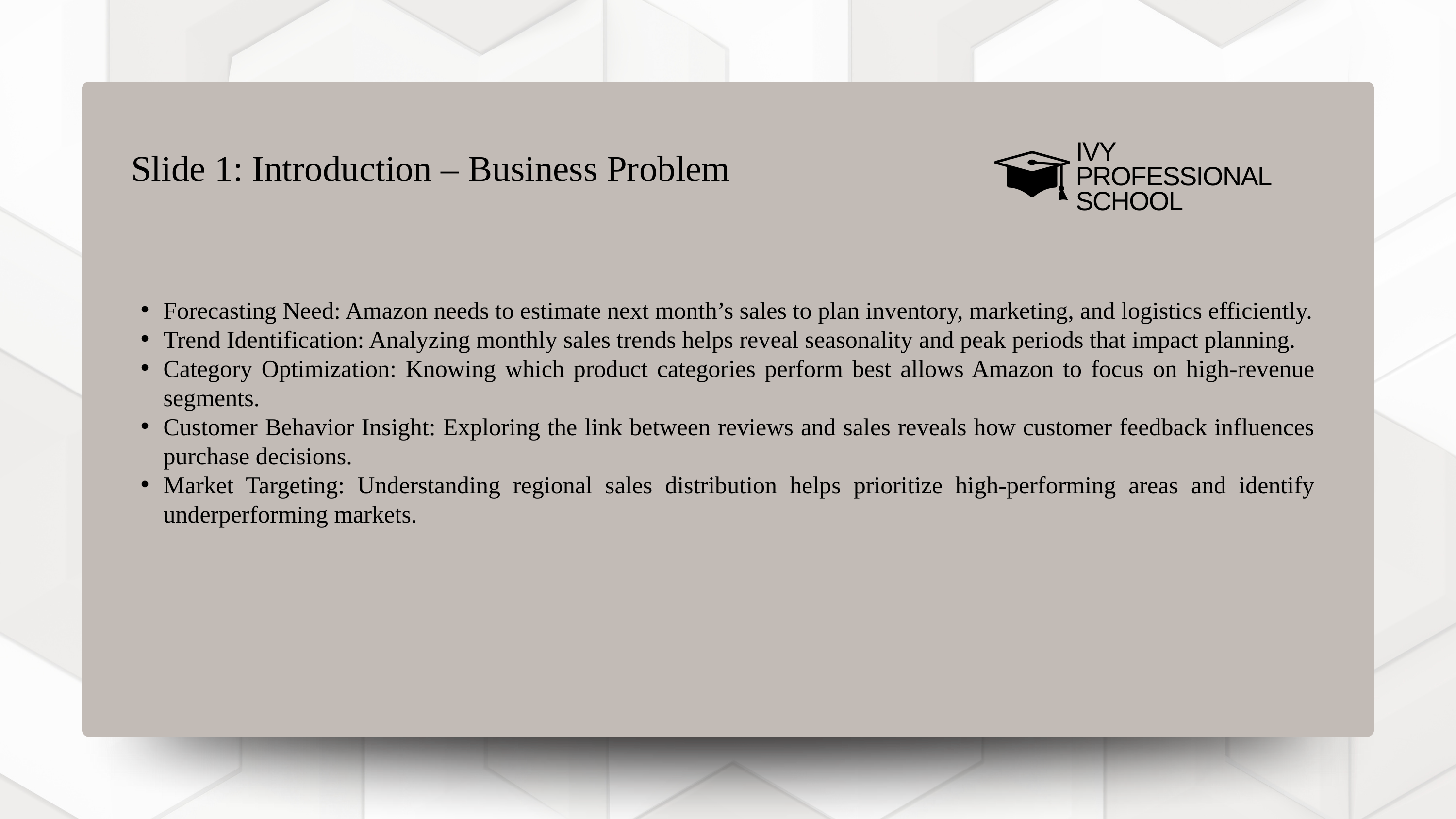

Slide 1: Introduction – Business Problem
IVY PROFESSIONAL SCHOOL

Forecasting Need: Amazon needs to estimate next month’s sales to plan inventory, marketing, and logistics efficiently.
Trend Identification: Analyzing monthly sales trends helps reveal seasonality and peak periods that impact planning.
Category Optimization: Knowing which product categories perform best allows Amazon to focus on high-revenue segments.
Customer Behavior Insight: Exploring the link between reviews and sales reveals how customer feedback influences purchase decisions.
Market Targeting: Understanding regional sales distribution helps prioritize high-performing areas and identify underperforming markets.